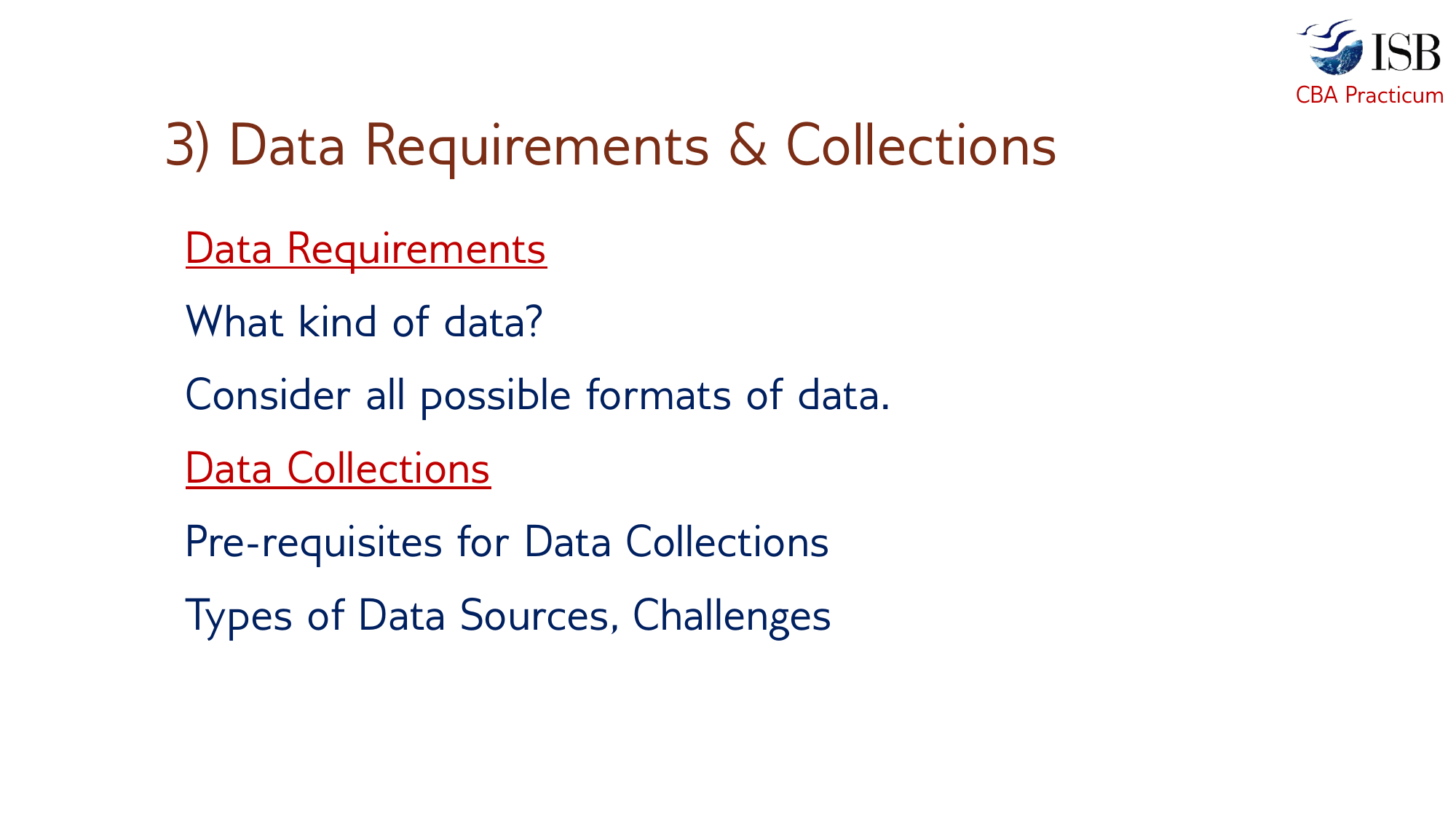

# 3) Data Requirements & Collections
Data Requirements
What kind of data?
Consider all possible formats of data.
Data Collections
Pre-requisites for Data Collections
Types of Data Sources, Challenges

5